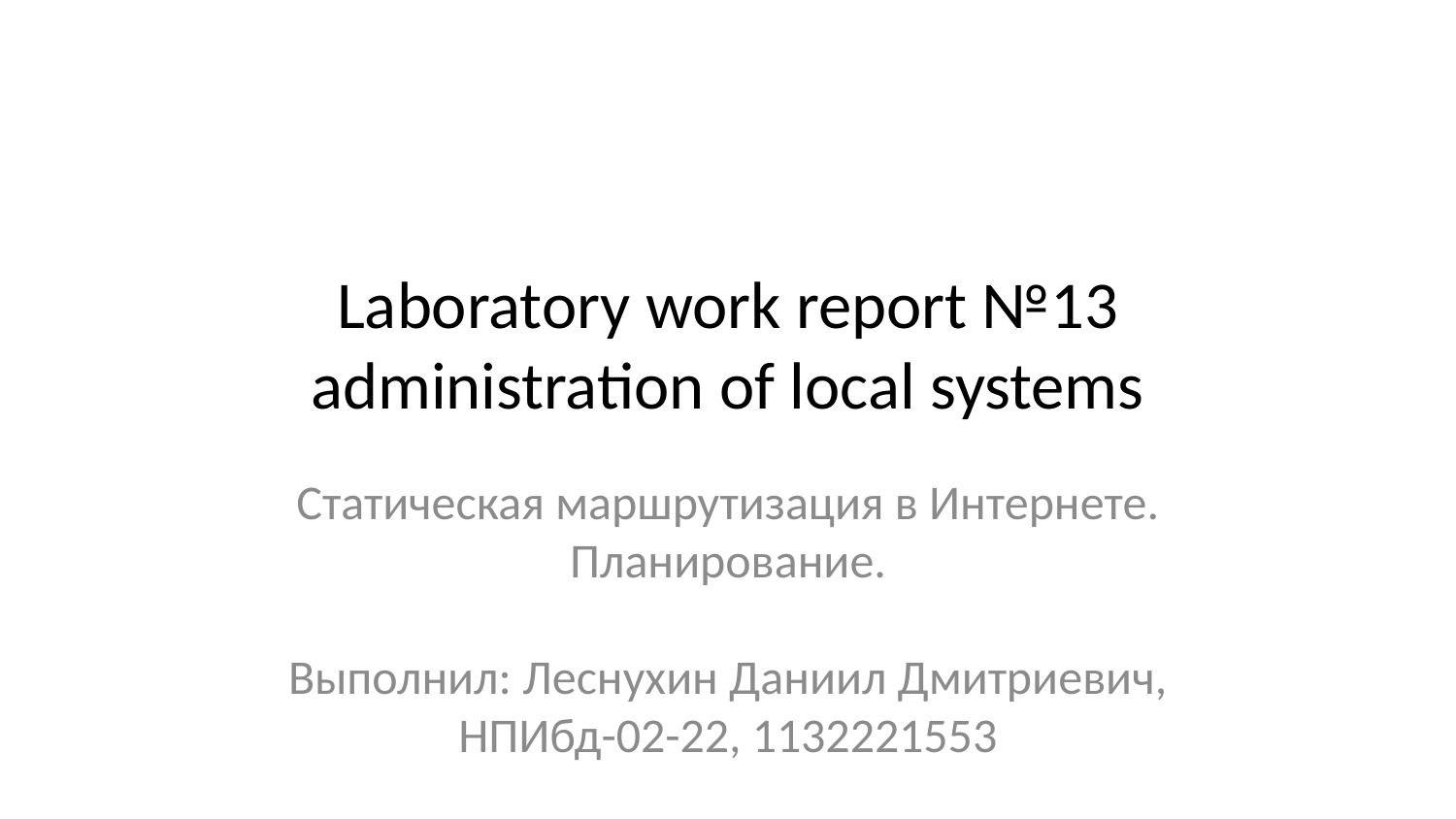

# Laboratory work report №13 administration of local systems
Статическая маршрутизация в Интернете. Планирование.
Выполнил: Леснухин Даниил Дмитриевич,
НПИбд-02-22, 1132221553